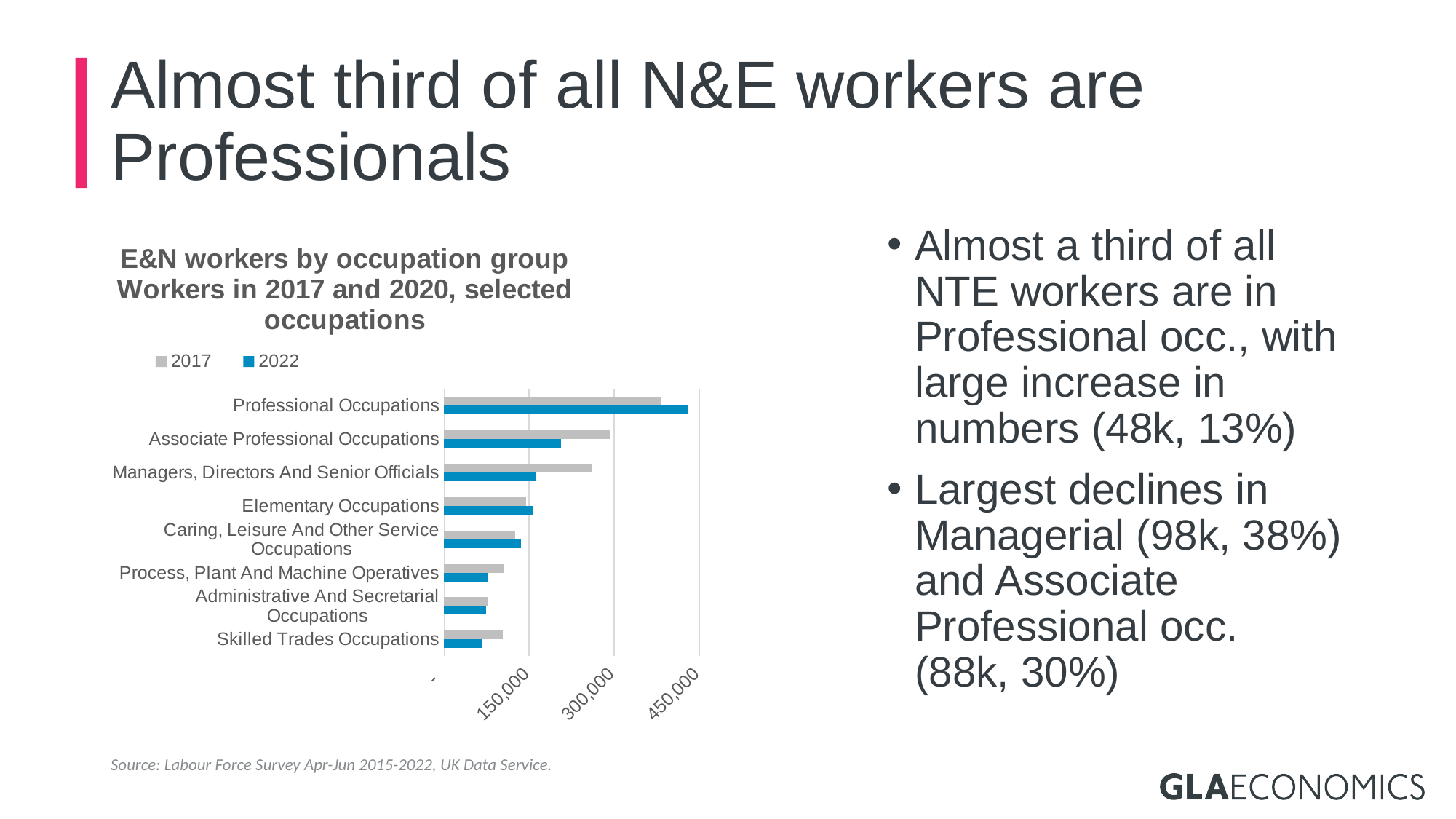

# Almost third of all N&E workers are Professionals

### Chart: E&N workers by occupation group
Workers in 2017 and 2020, selected occupations

| Category | 2022 | 2017 |
|---|---|---|
| Skilled Trades Occupations | 66000.0 | 103000.0 |
| Administrative And Secretarial Occupations | 74000.0 | 76000.0 |
| Process, Plant And Machine Operatives | 78000.0 | 106000.0 |
| Caring, Leisure And Other Service Occupations | 136000.0 | 126000.0 |
| Elementary Occupations | 158000.0 | 145000.0 |
| Managers, Directors And Senior Officials | 162000.0 | 260000.0 |
| Associate Professional Occupations | 206000.0 | 294000.0 |
| Professional Occupations | 430000.0 | 382000.0 |
Almost a third of all NTE workers are in Professional occ., with large increase in numbers (48k, 13%)
Largest declines in Managerial (98k, 38%) and Associate Professional occ. (88k, 30%)
Source: Labour Force Survey Apr-Jun 2015-2022, UK Data Service.